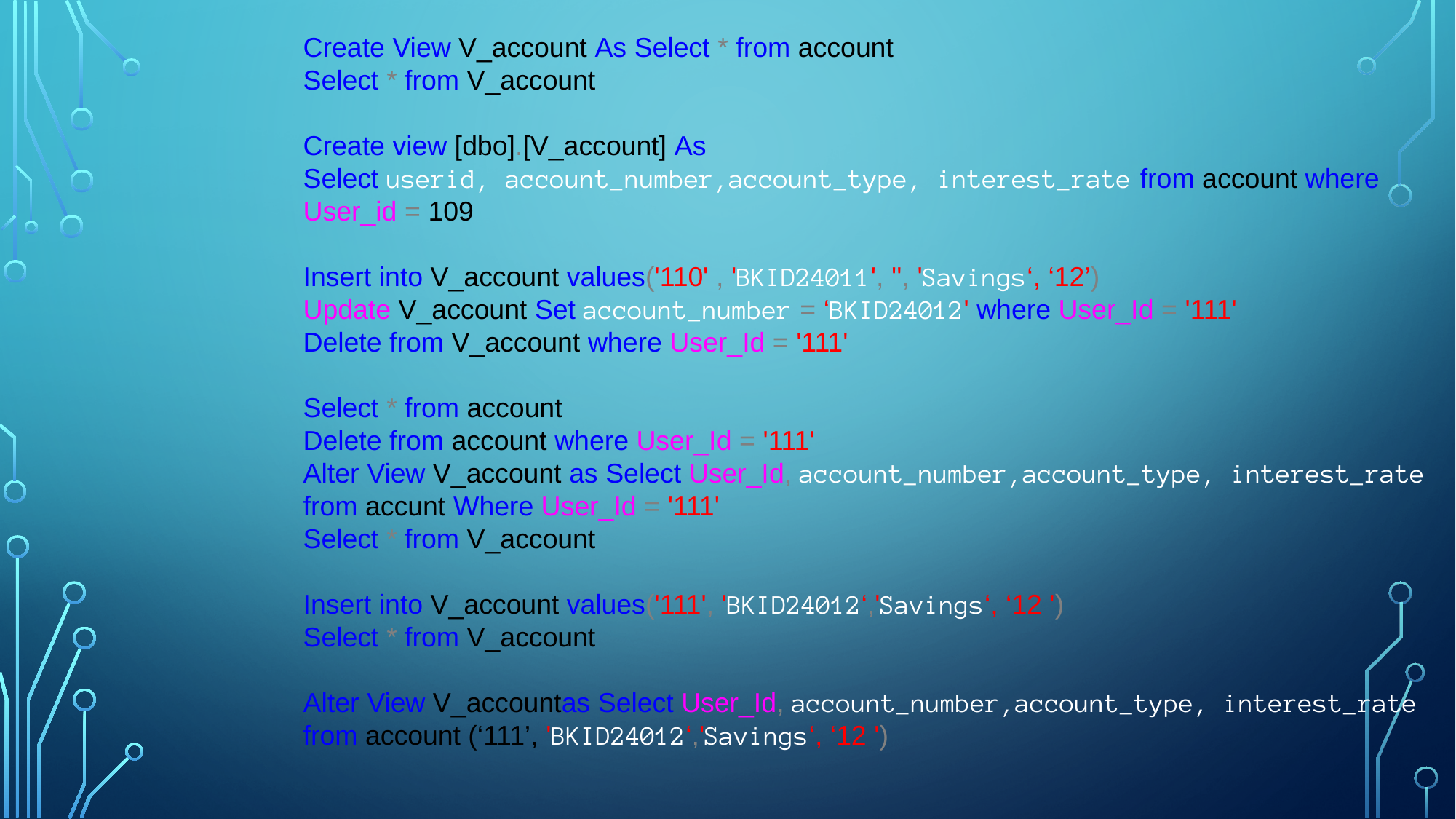

Create View V_account As Select * from account
Select * from V_account

Create view [dbo].[V_account] As
Select userid, account_number,account_type, interest_rate from account where User_id = 109

Insert into V_account values('110' , 'BKID24011', '', 'Savings‘, ‘12’)
Update V_account Set account_number = ‘BKID24012' where User_Id = '111'
Delete from V_account where User_Id = '111'

Select * from account
Delete from account where User_Id = '111'
Alter View V_account as Select User_Id, account_number,account_type, interest_rate from accunt Where User_Id = '111'
Select * from V_account

Insert into V_account values('111', 'BKID24012‘,'Savings‘, ‘12 ')
Select * from V_account

Alter View V_accountas Select User_Id, account_number,account_type, interest_rate from account (‘111’, 'BKID24012‘,'Savings‘, ‘12 ')